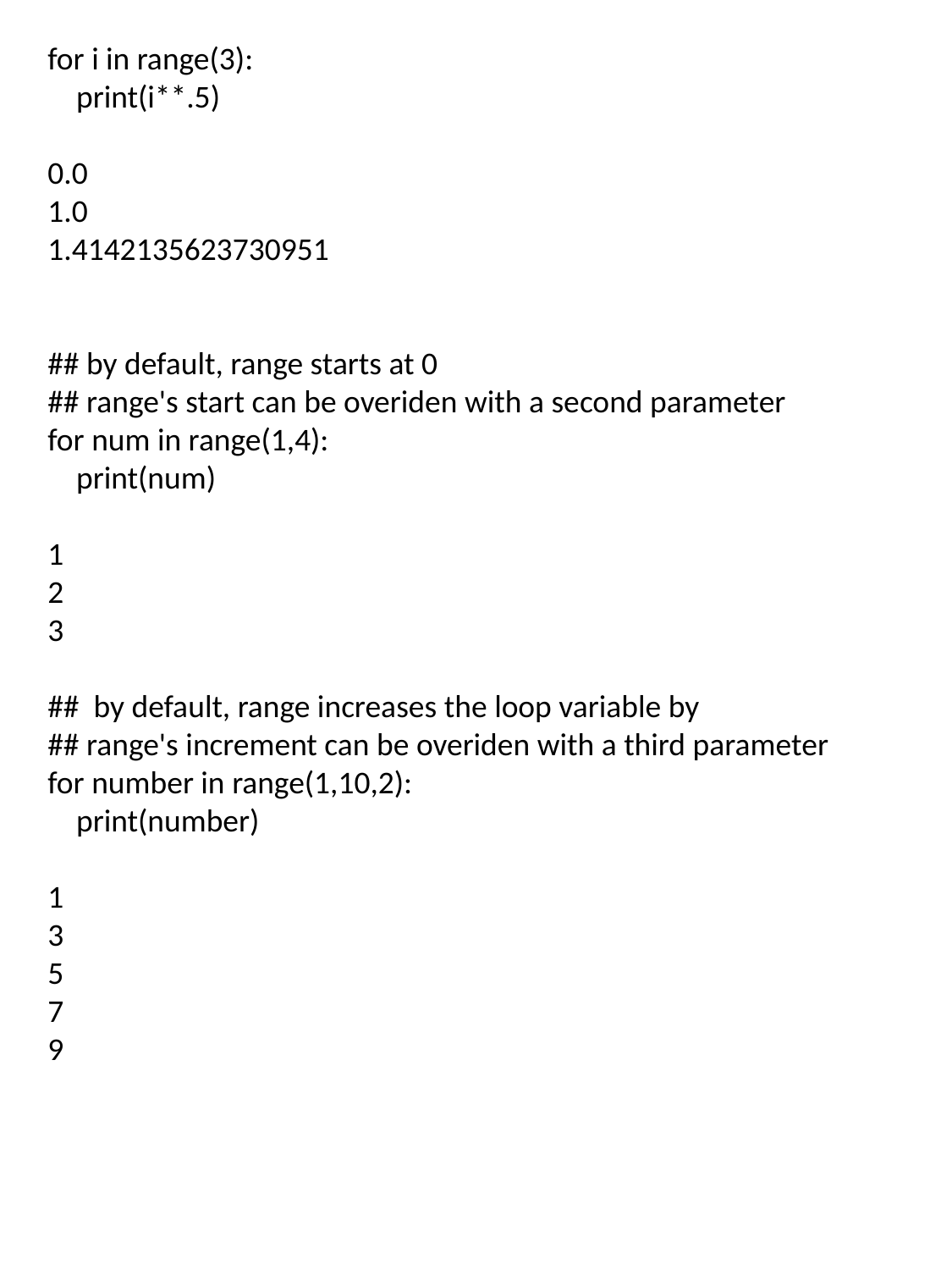

for i in range(3):
    print(i**.5)

0.0
1.0
1.4142135623730951

## by default, range starts at 0
## range's start can be overiden with a second parameter
for num in range(1,4):
    print(num)

1
2
3

##  by default, range increases the loop variable by
## range's increment can be overiden with a third parameter
for number in range(1,10,2):
    print(number)

1
3
5
7
9